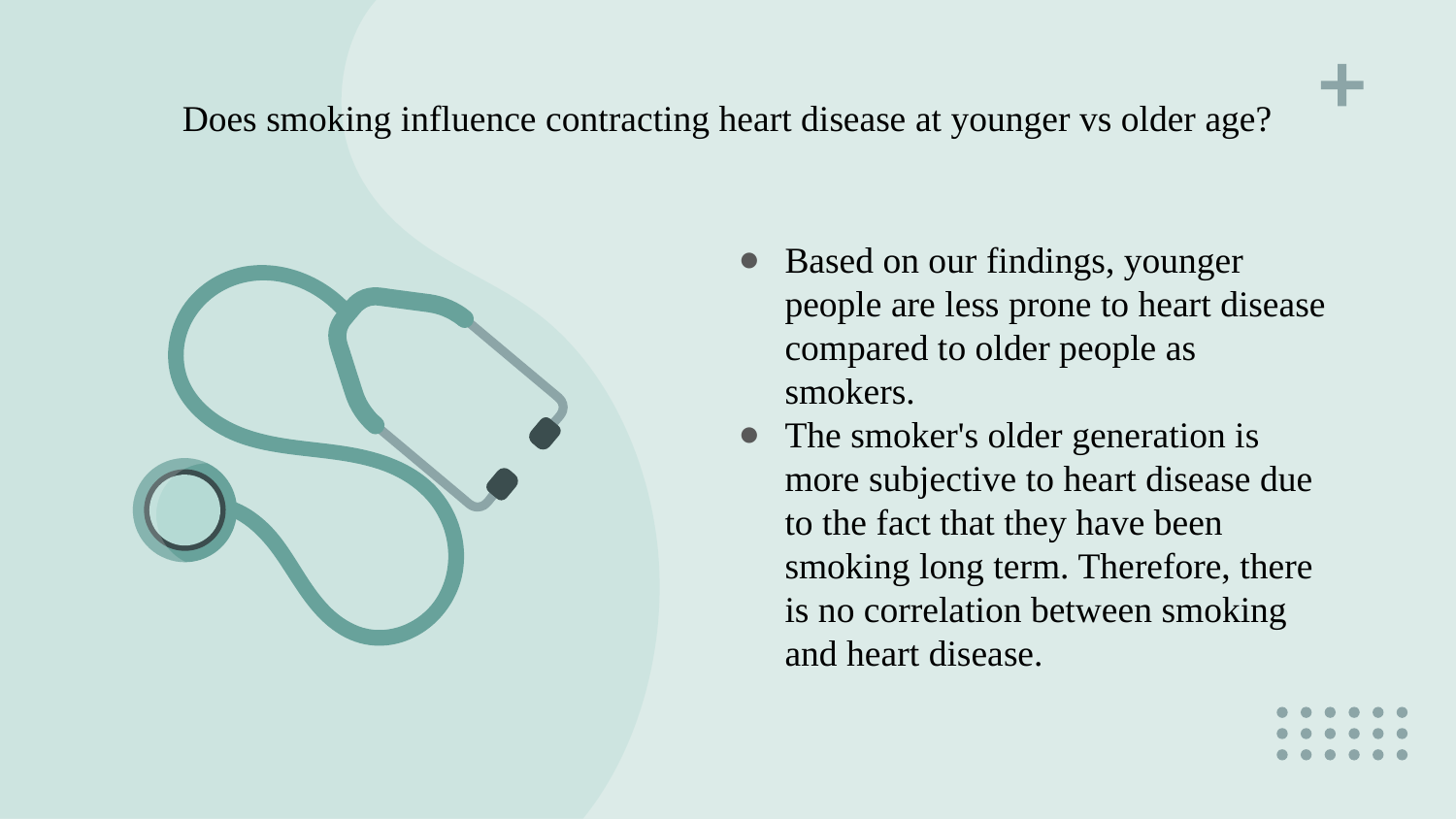

# Does smoking influence contracting heart disease at younger vs older age?
Based on our findings, younger people are less prone to heart disease compared to older people as smokers.
The smoker's older generation is more subjective to heart disease due to the fact that they have been smoking long term. Therefore, there is no correlation between smoking and heart disease.